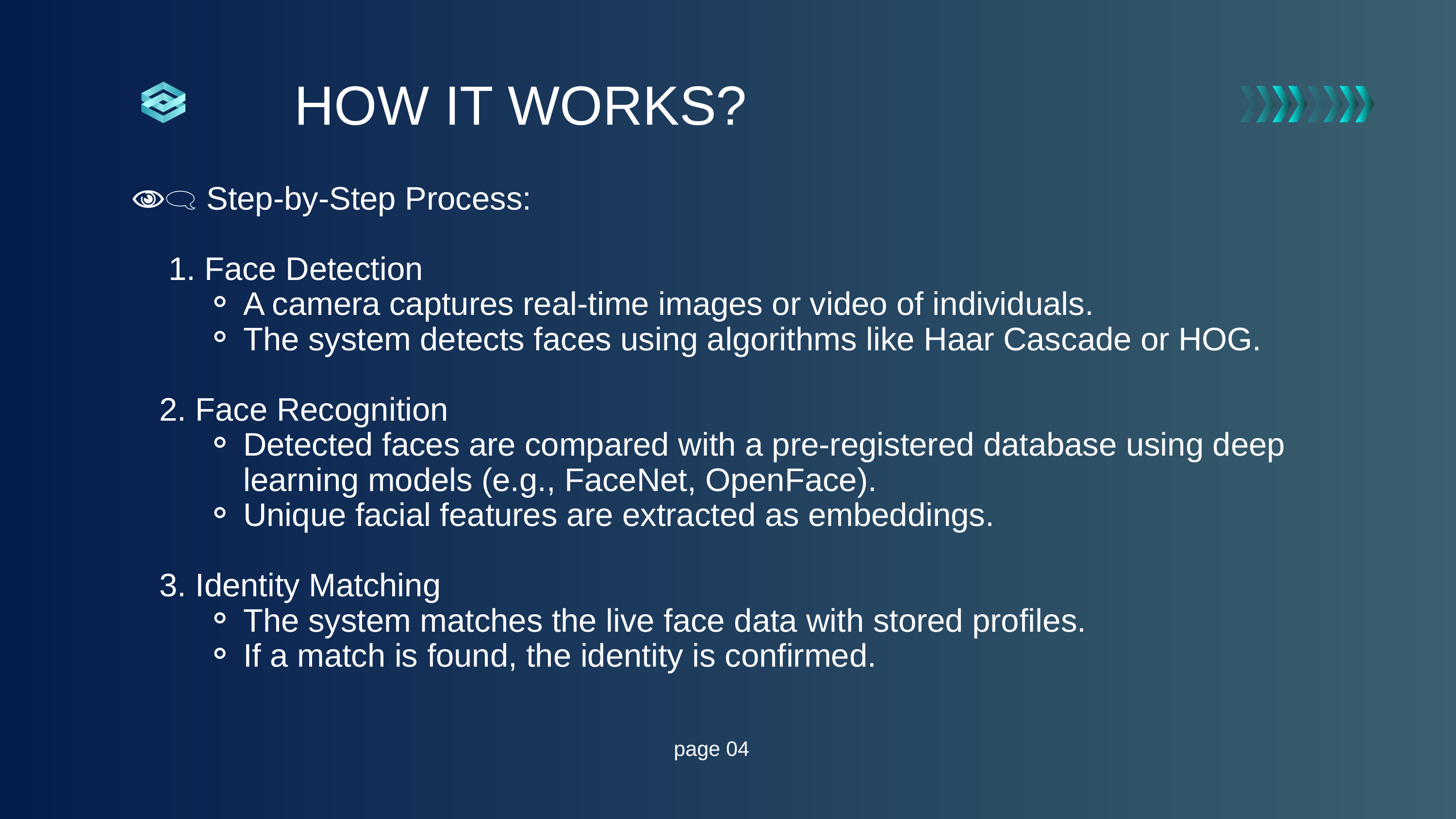

HOW IT WORKS?

👁️‍🗨️ Step-by-Step Process:

    1. Face Detection
A camera captures real-time images or video of individuals.
The system detects faces using algorithms like Haar Cascade or HOG.

   2. Face Recognition
Detected faces are compared with a pre-registered database using deep learning models (e.g., FaceNet, OpenFace).
Unique facial features are extracted as embeddings.

   3. Identity Matching
The system matches the live face data with stored profiles.
If a match is found, the identity is confirmed.

page 04